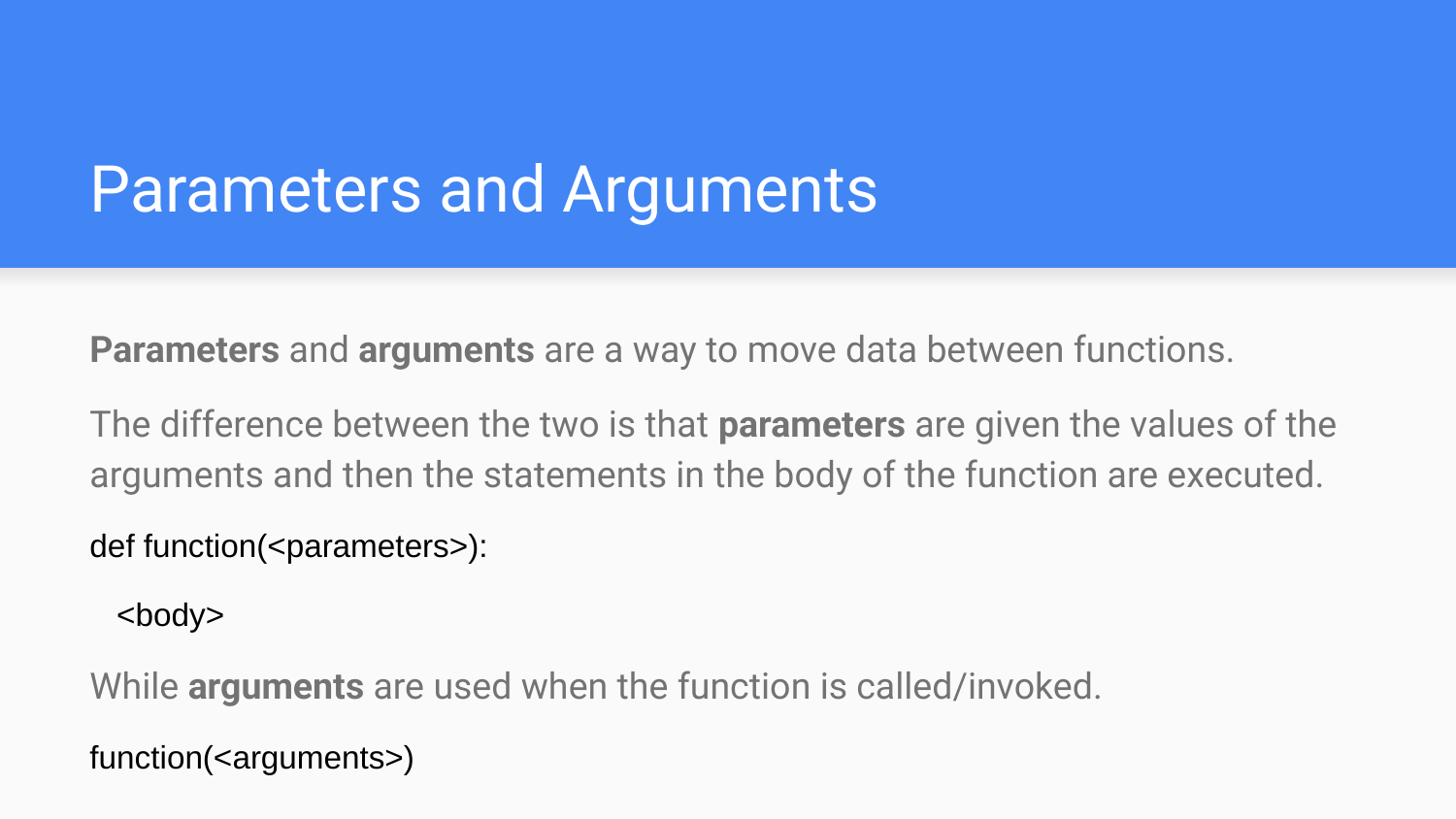

# Parameters and Arguments
Parameters and arguments are a way to move data between functions.
The difference between the two is that parameters are given the values of the arguments and then the statements in the body of the function are executed.
def function(<parameters>):
   <body>
While arguments are used when the function is called/invoked.
function(<arguments>)